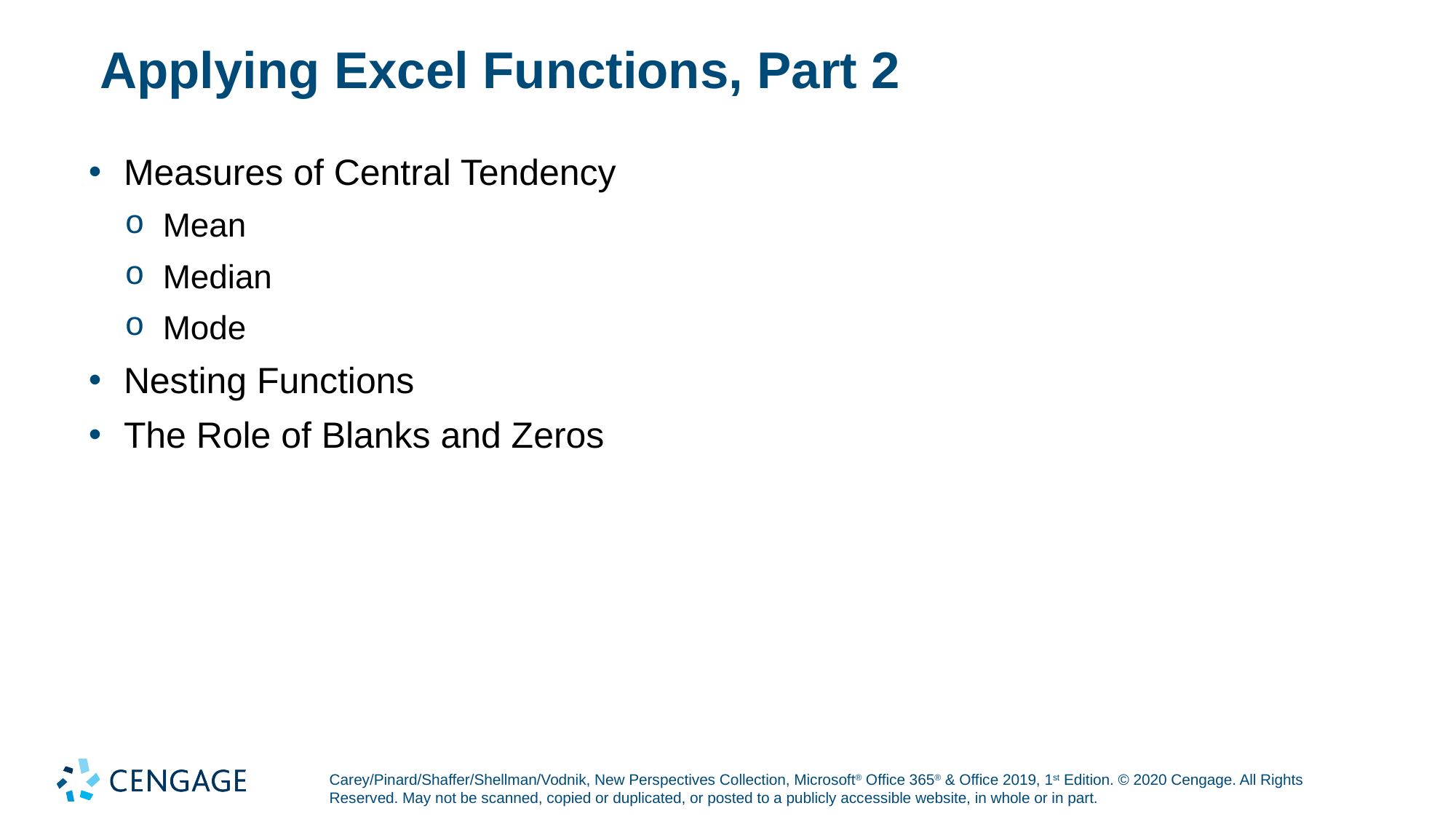

# Applying Excel Functions, Part 2
Measures of Central Tendency
Mean
Median
Mode
Nesting Functions
The Role of Blanks and Zeros